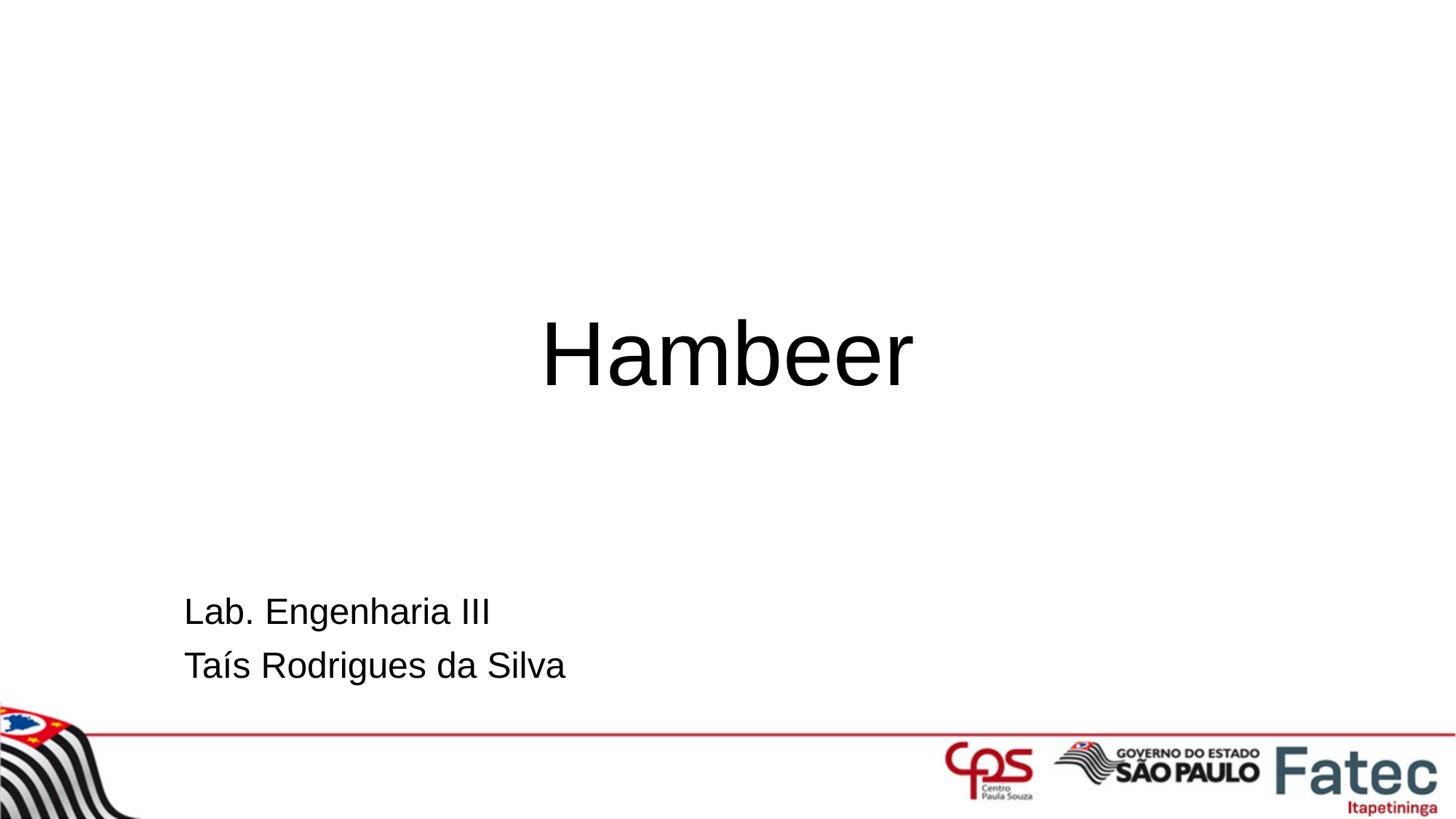

# Hambeer
Lab. Engenharia III
Taís Rodrigues da Silva